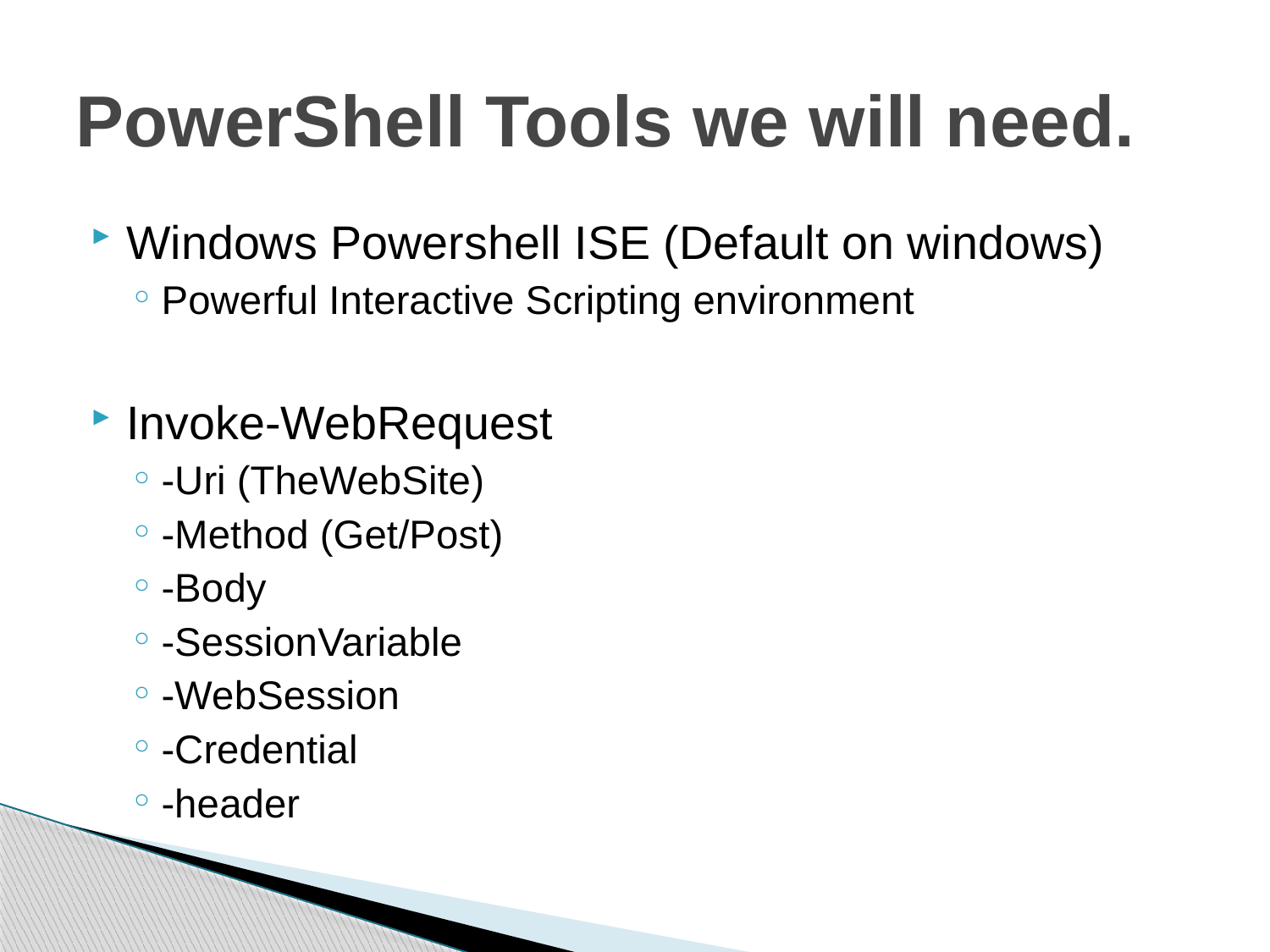

# PowerShell Tools we will need.
Windows Powershell ISE (Default on windows)
Powerful Interactive Scripting environment

Invoke-WebRequest
-Uri (TheWebSite)
-Method (Get/Post)
-Body
-SessionVariable
-WebSession
-Credential
-header